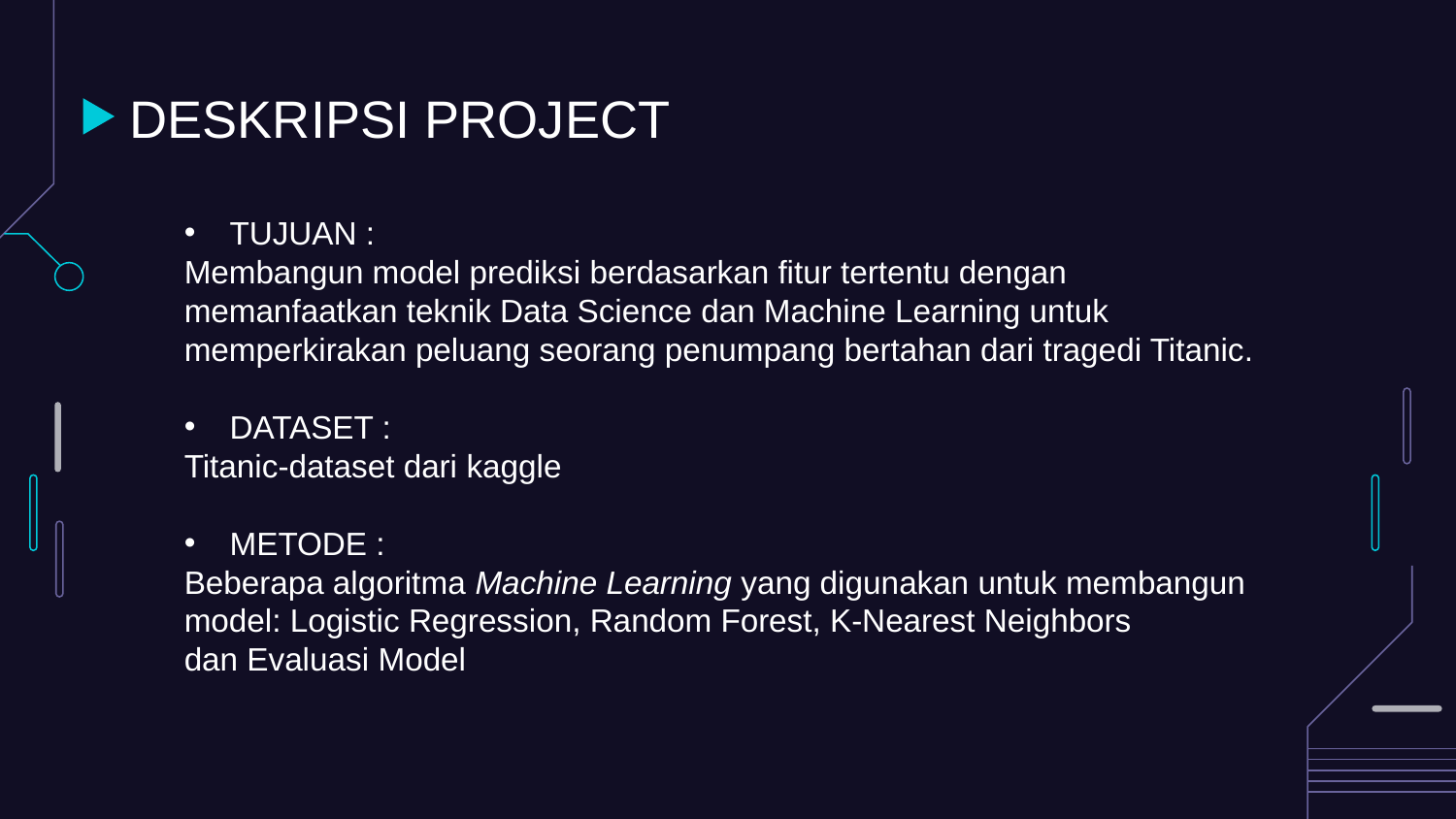

# DESKRIPSI PROJECT
TUJUAN :
Membangun model prediksi berdasarkan fitur tertentu dengan memanfaatkan teknik Data Science dan Machine Learning untuk memperkirakan peluang seorang penumpang bertahan dari tragedi Titanic.

DATASET :
Titanic-dataset dari kaggle

METODE :
Beberapa algoritma Machine Learning yang digunakan untuk membangun model: Logistic Regression, Random Forest, K-Nearest Neighbors
dan Evaluasi Model